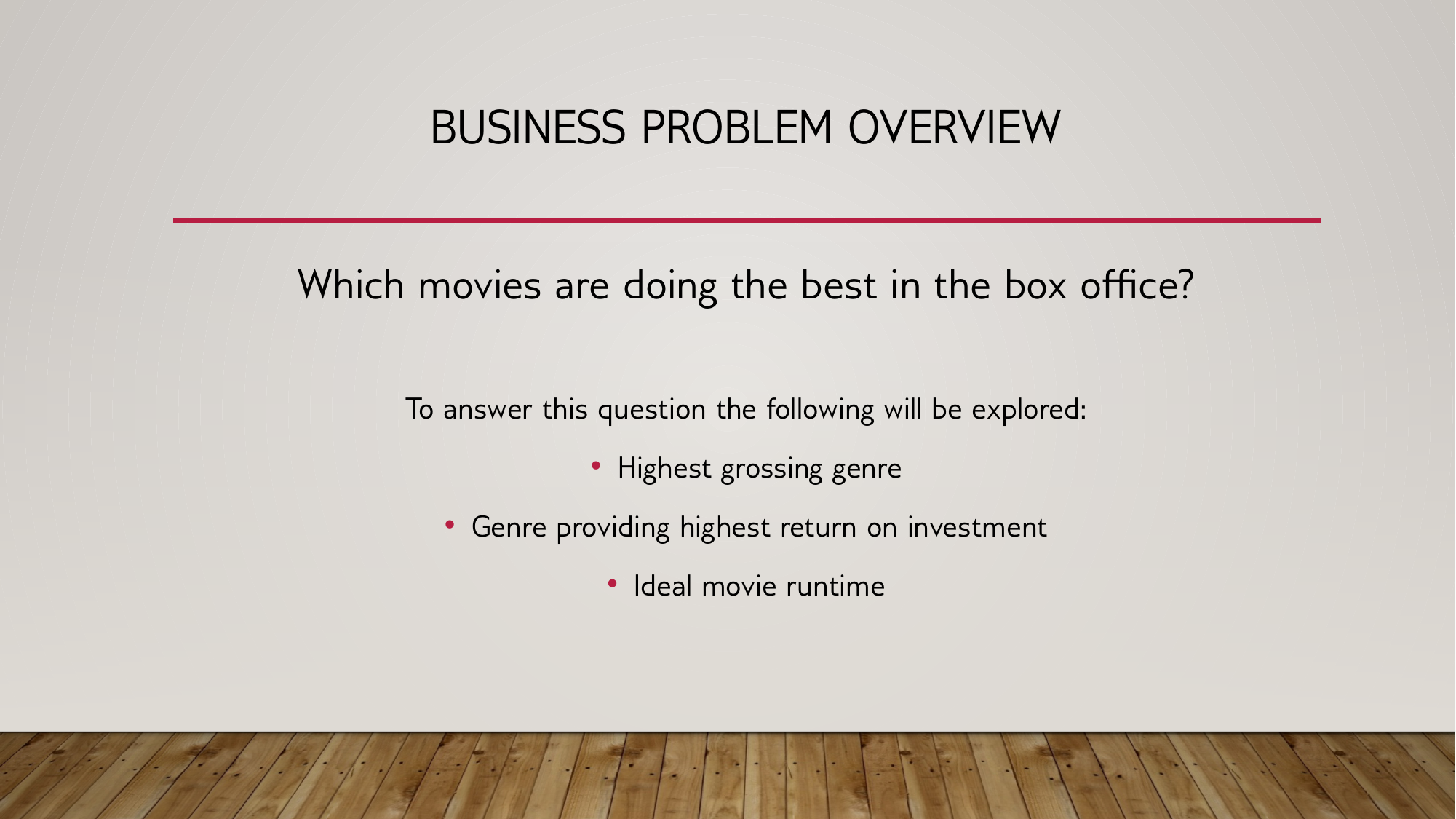

# Business Problem Overview
Which movies are doing the best in the box office?

To answer this question the following will be explored:
Highest grossing genre
Genre providing highest return on investment
Ideal movie runtime